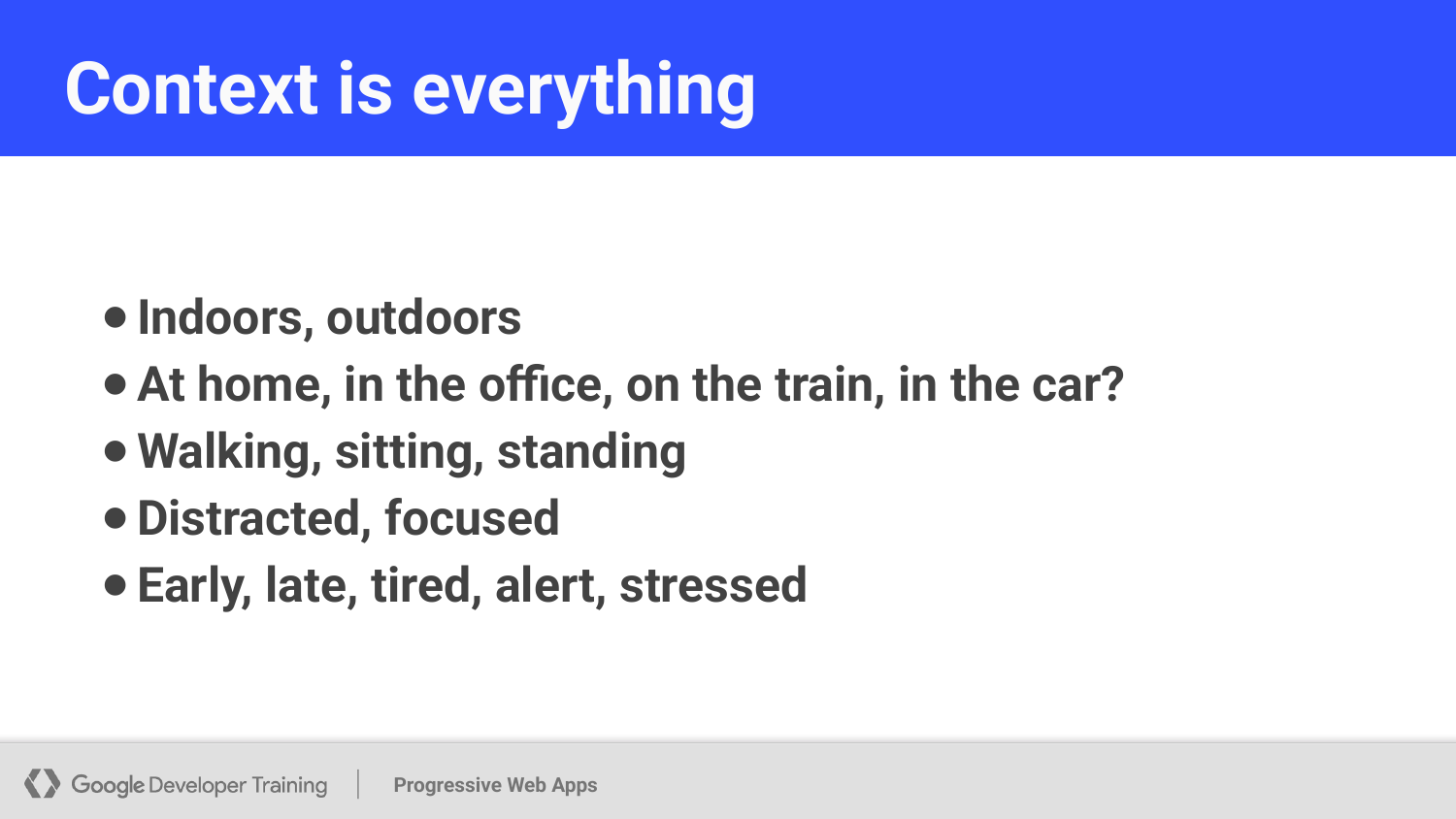

# Context is everything
Indoors, outdoors
At home, in the office, on the train, in the car?
Walking, sitting, standing
Distracted, focused
Early, late, tired, alert, stressed